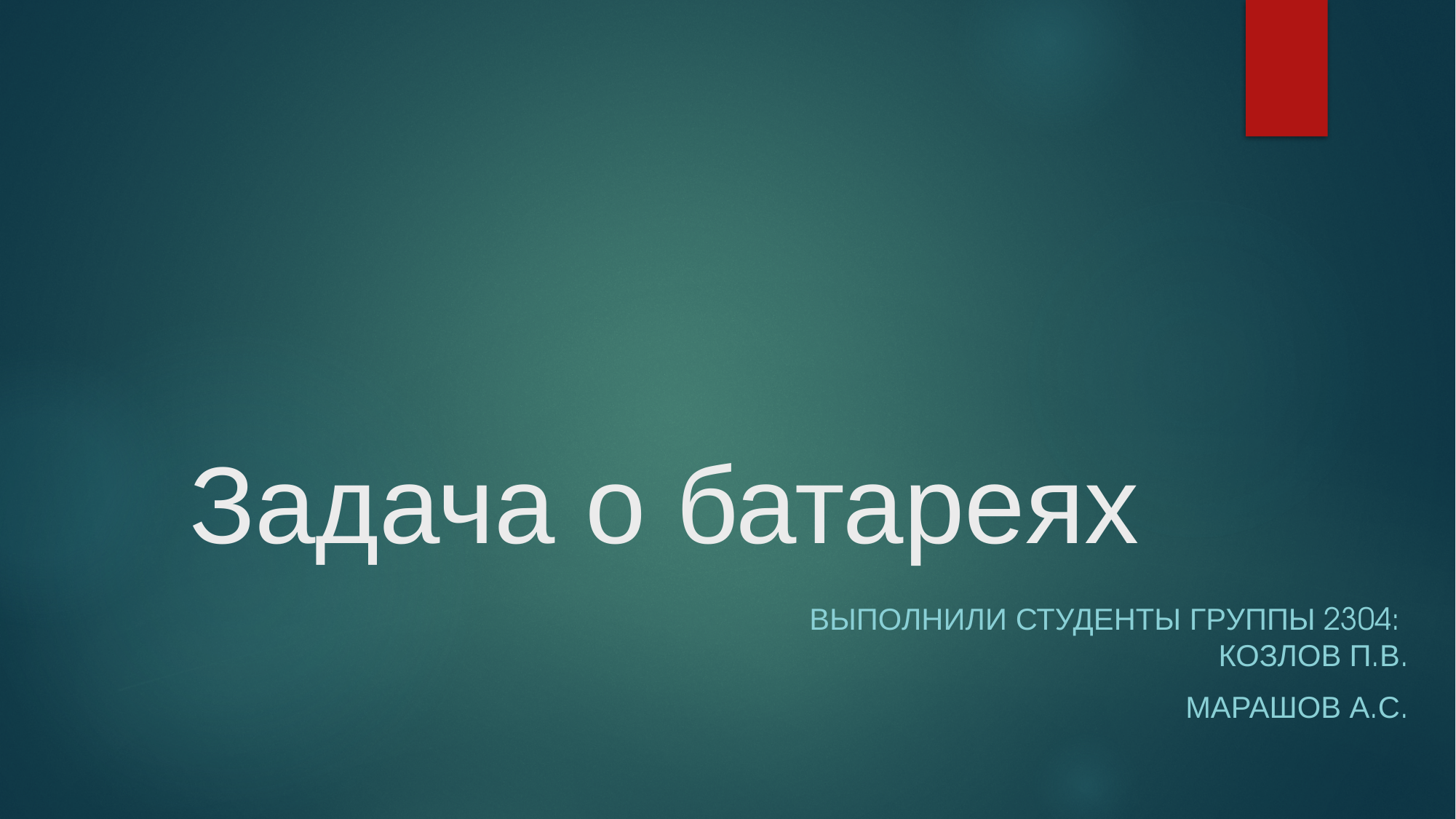

# Задача о батареях
Выполнили студенты группы 2304:
Козлов П.В.
			           	Марашов А.С.